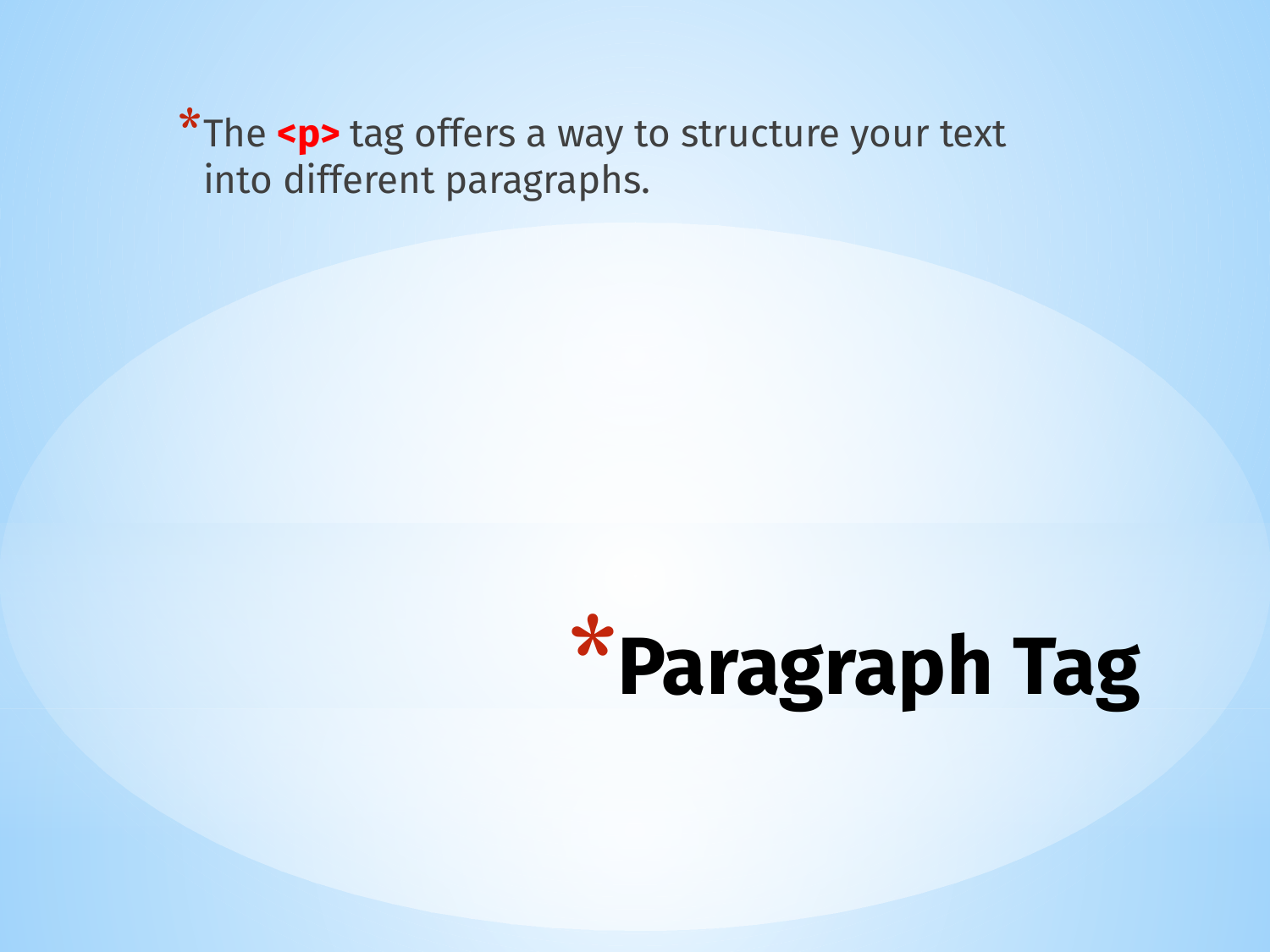

The <p> tag offers a way to structure your text into different paragraphs.
# Paragraph Tag